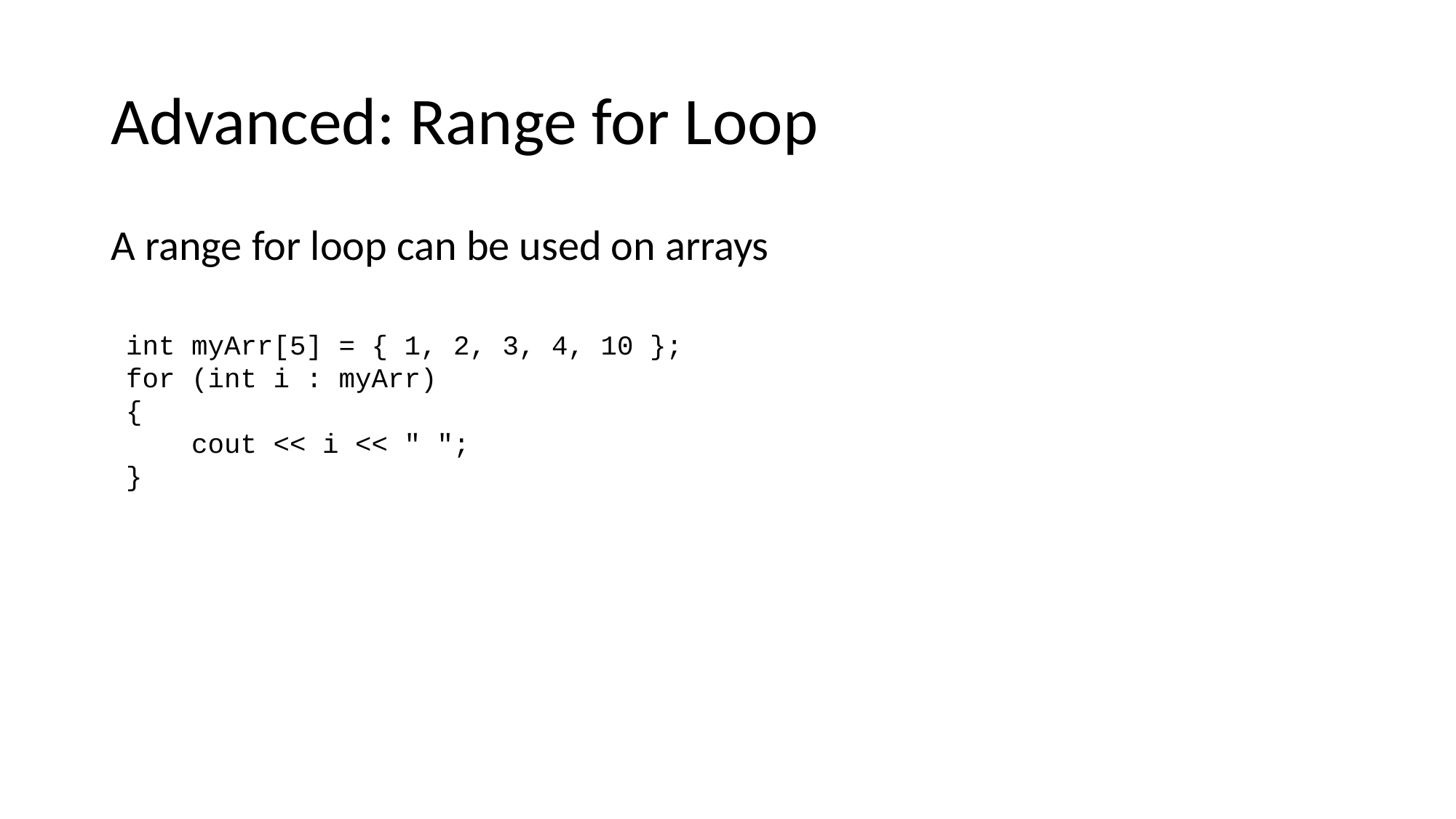

# Advanced: Range for Loop
A range for loop can be used on arrays
int myArr[5] = { 1, 2, 3, 4, 10 };
for (int i : myArr)
{
    cout << i << " ";
}